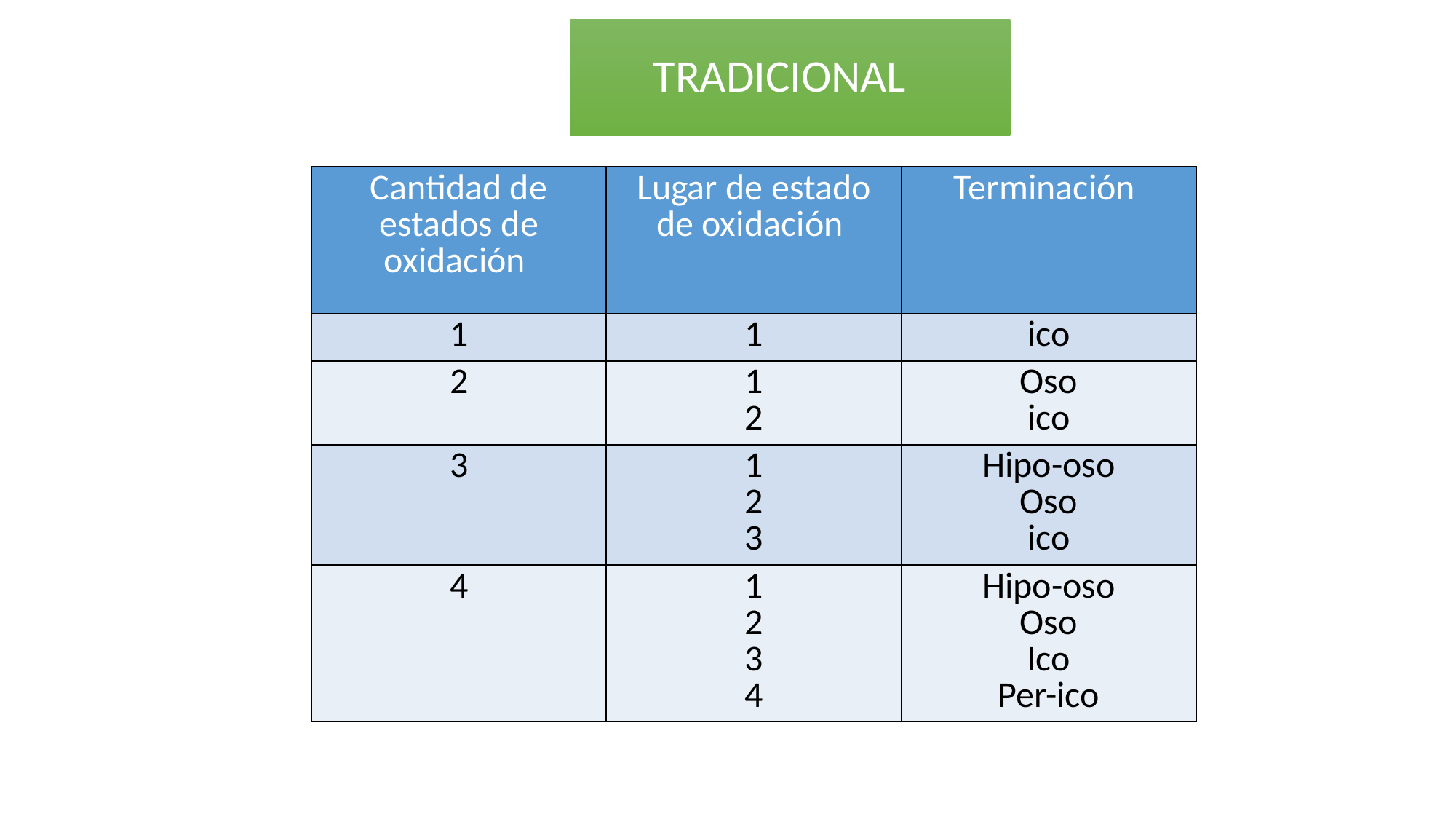

TRADICIONAL
| Cantidad de estados de oxidación | Lugar de estado de oxidación | Terminación |
| --- | --- | --- |
| 1 | 1 | ico |
| 2 | 1 2 | Oso ico |
| 3 | 1 2 3 | Hipo-oso Oso ico |
| 4 | 1 2 3 4 | Hipo-oso Oso Ico Per-ico |